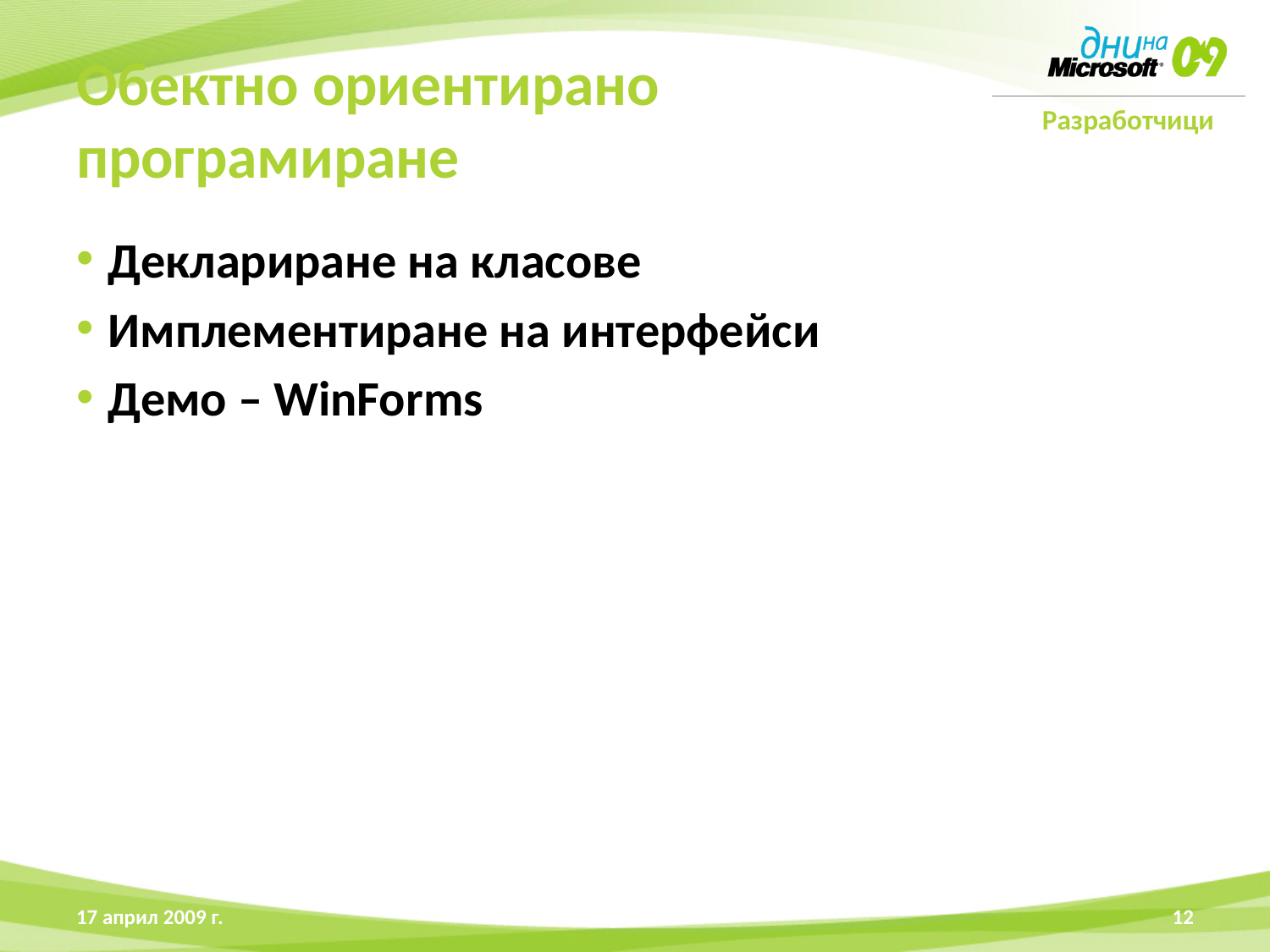

# Обектно ориентирано програмиране
Деклариране на класове
Имплементиране на интерфейси
Демо – WinForms
17 април 2009 г.
12